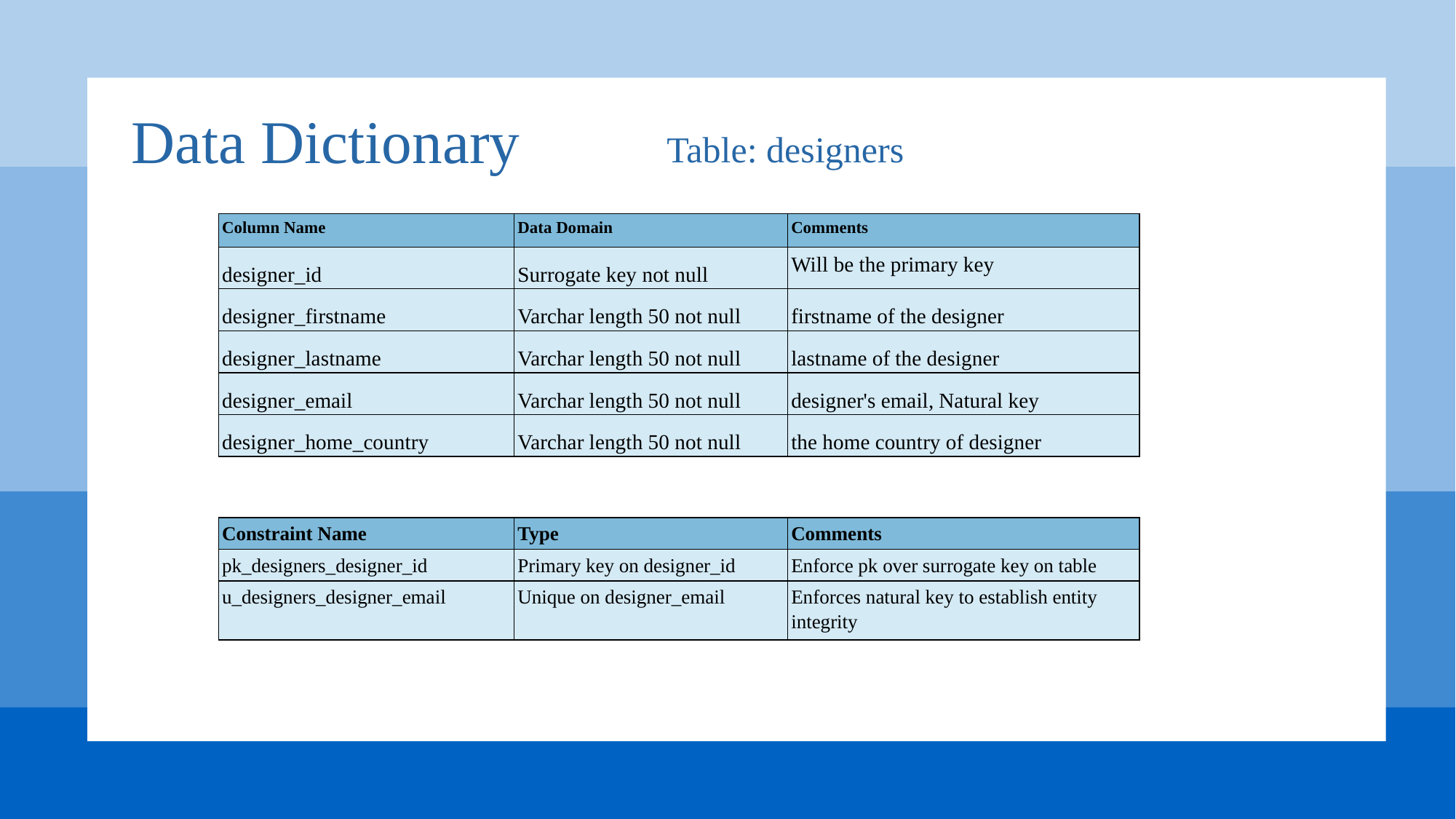

Data Dictionary
Table: designers
| Column Name | Data Domain | Comments |
| --- | --- | --- |
| designer\_id | Surrogate key not null | Will be the primary key |
| designer\_firstname | Varchar length 50 not null | firstname of the designer |
| designer\_lastname | Varchar length 50 not null | lastname of the designer |
| designer\_email | Varchar length 50 not null | designer's email, Natural key |
| designer\_home\_country | Varchar length 50 not null | the home country of designer |
| Constraint Name | Type | Comments |
| --- | --- | --- |
| pk\_designers\_designer\_id | Primary key on designer\_id | Enforce pk over surrogate key on table |
| u\_designers\_designer\_email | Unique on designer\_email | Enforces natural key to establish entity integrity |